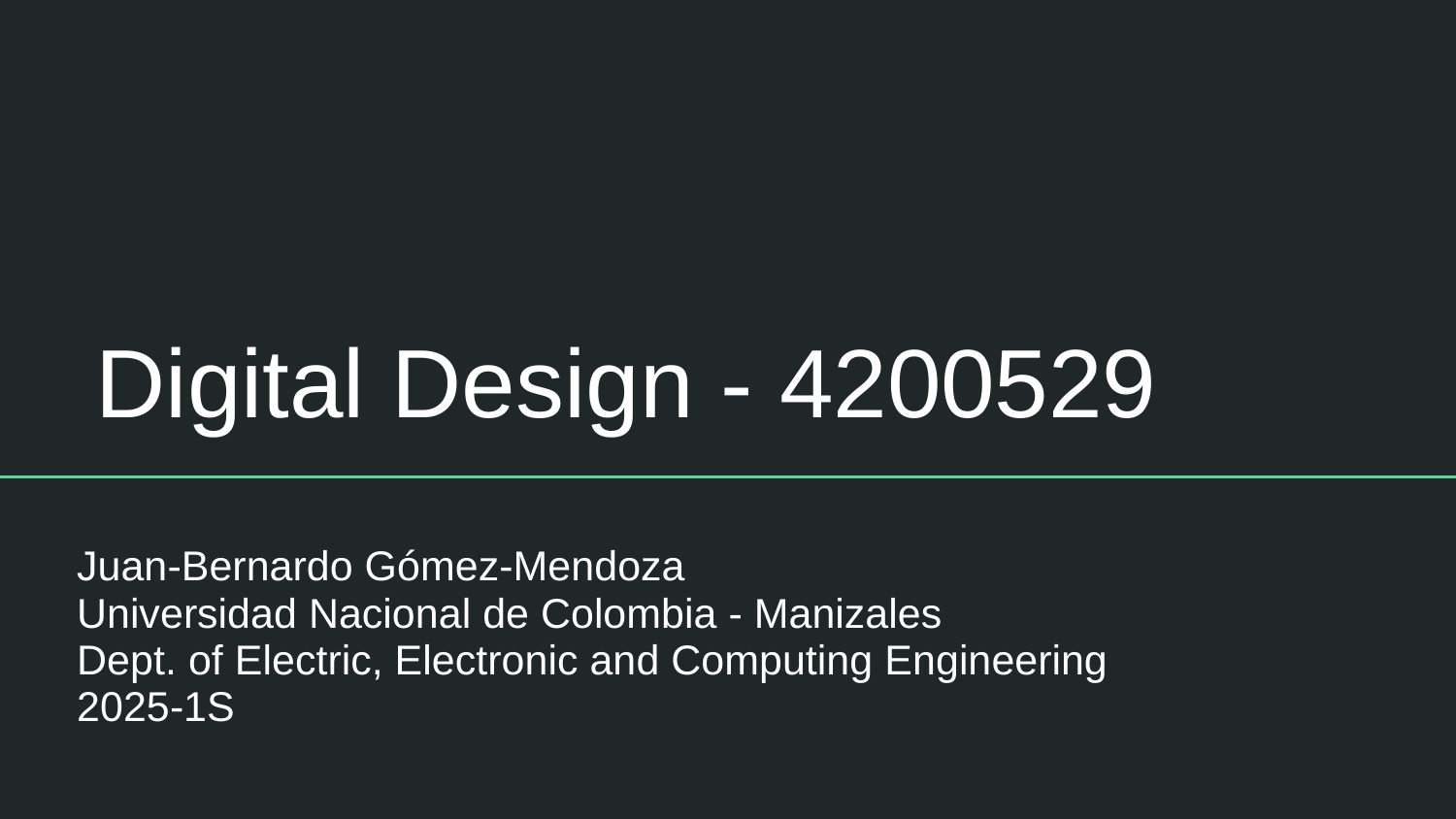

# Digital Design - 4200529
Juan-Bernardo Gómez-Mendoza
Universidad Nacional de Colombia - Manizales
Dept. of Electric, Electronic and Computing Engineering
2025-1S